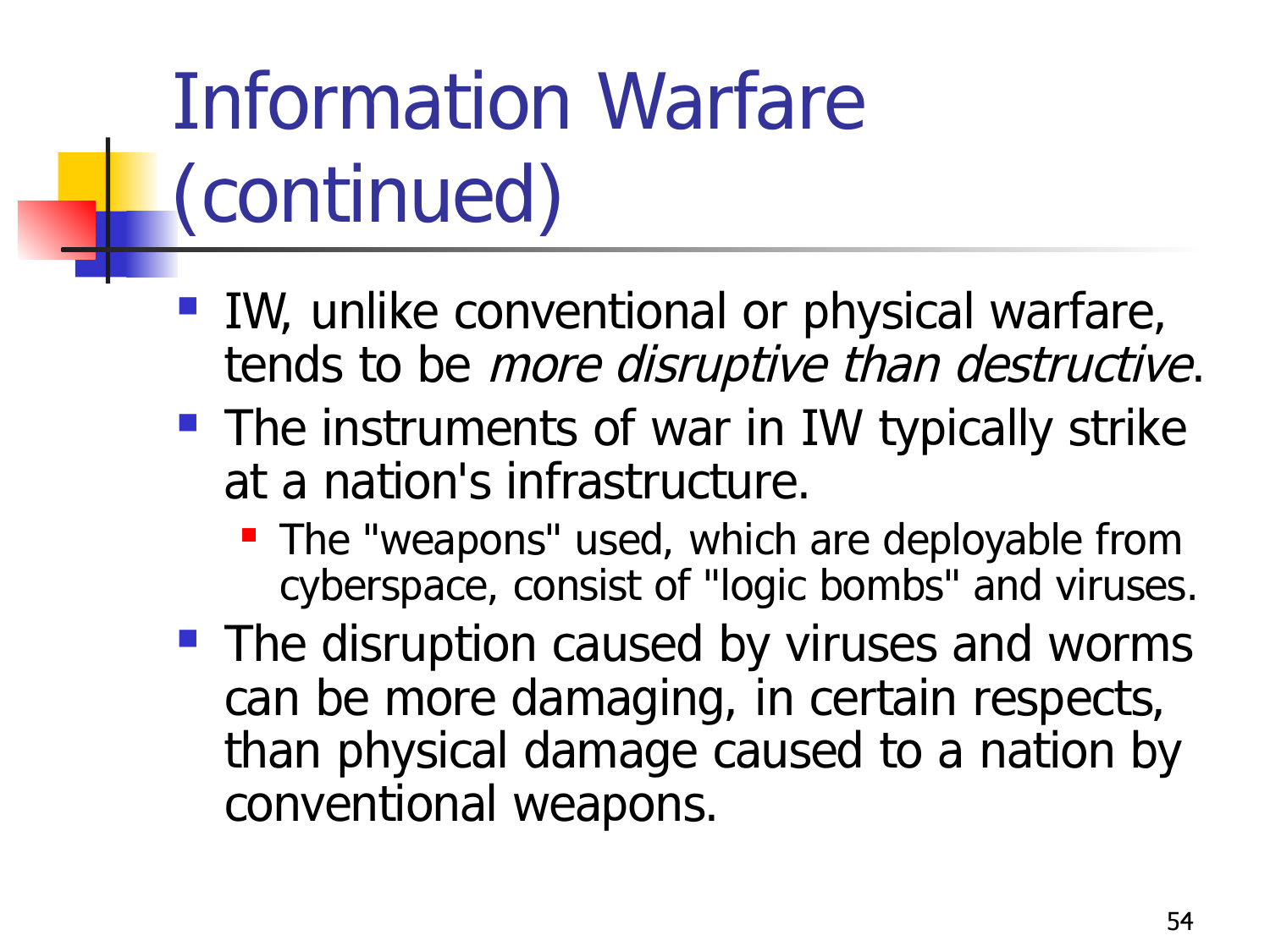

# Information Warfare (continued)
IW, unlike conventional or physical warfare, tends to be more disruptive than destructive.
The instruments of war in IW typically strike at a nation's infrastructure.
The "weapons" used, which are deployable from cyberspace, consist of "logic bombs" and viruses.
The disruption caused by viruses and worms can be more damaging, in certain respects, than physical damage caused to a nation by conventional weapons.
54